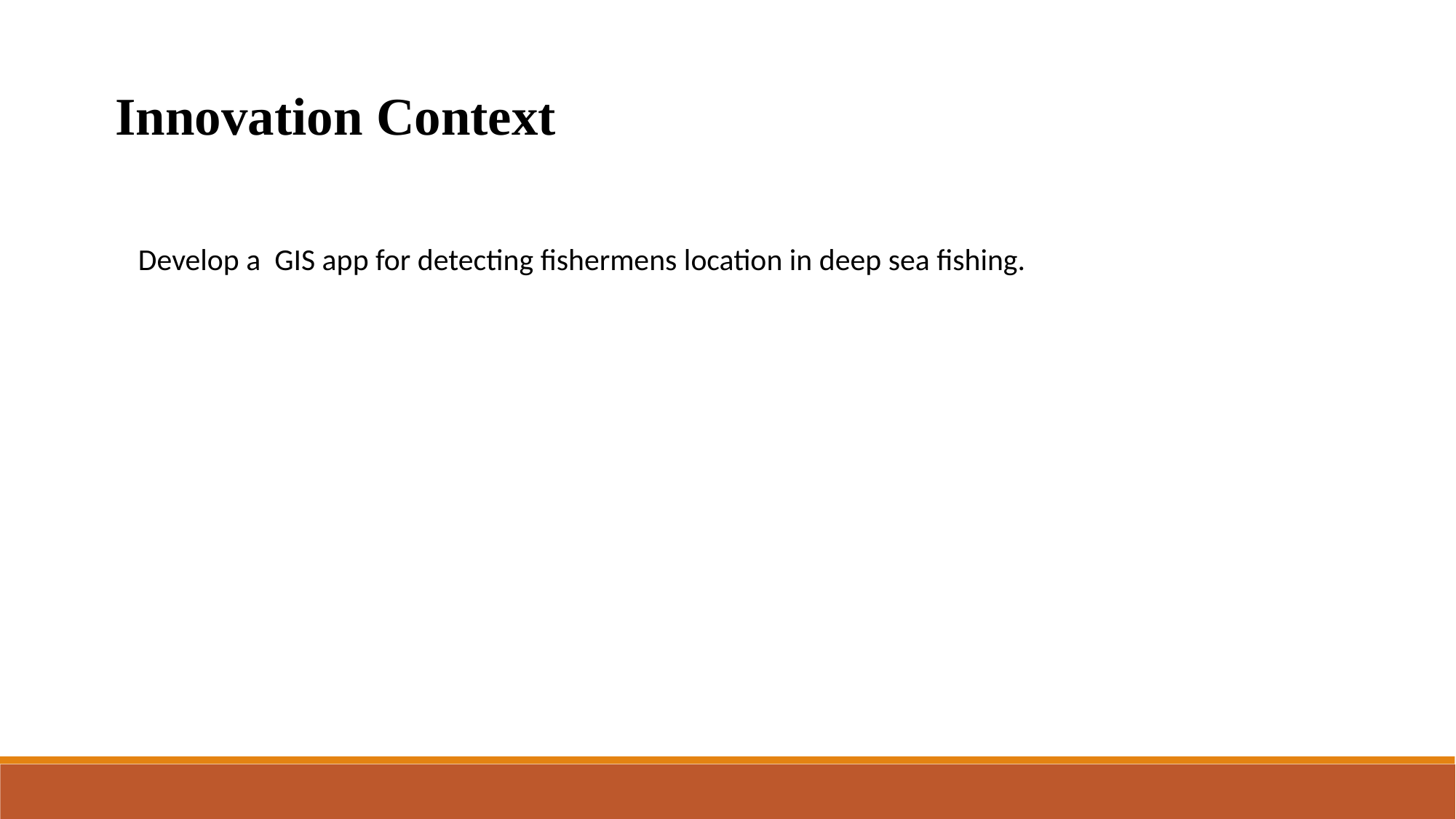

Innovation Context
Develop a  GIS app for detecting fishermens location in deep sea fishing.